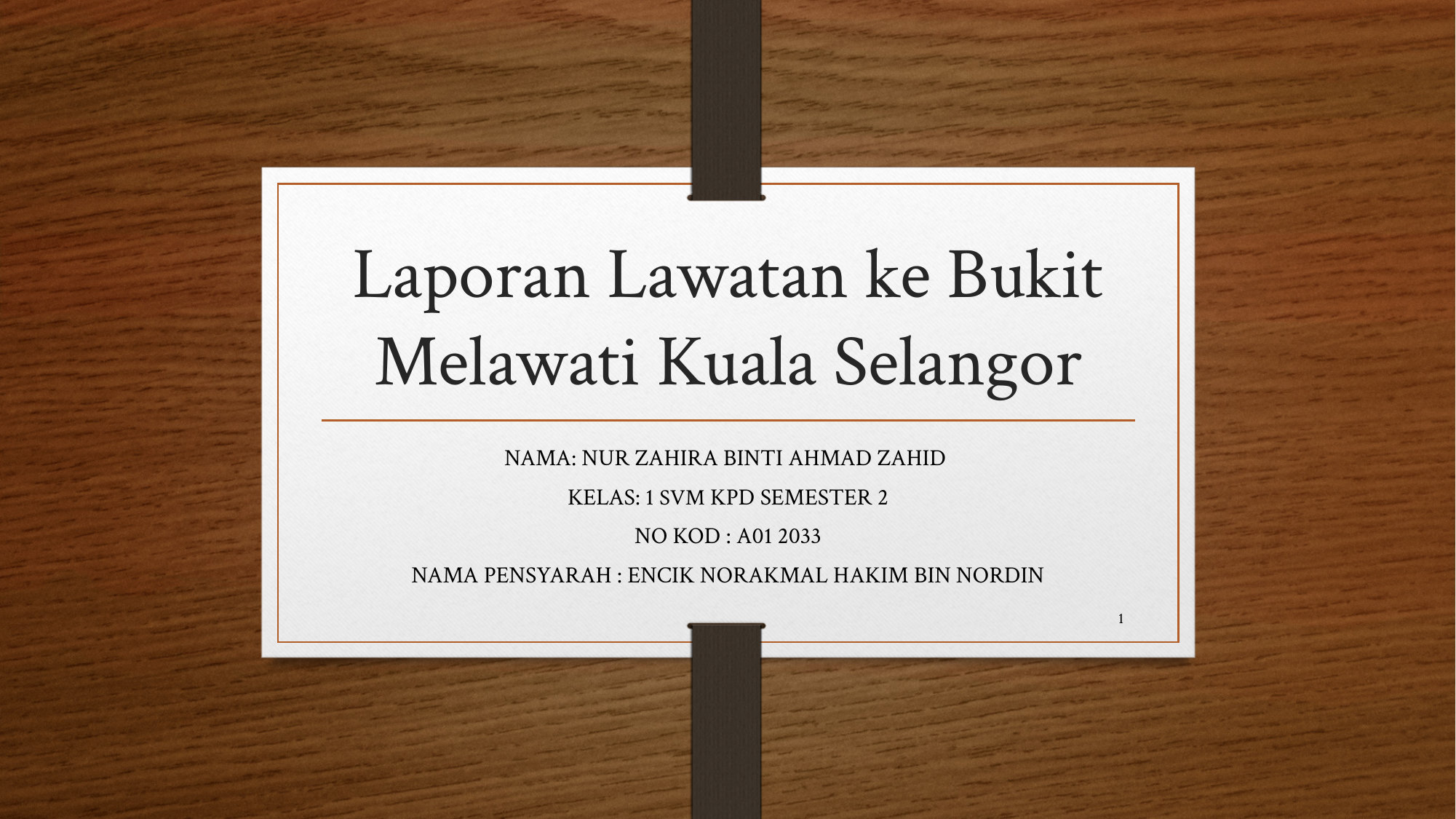

# Laporan Lawatan ke Bukit Melawati Kuala Selangor
NAMA: NUR ZAHIRA BINTI AHMAD ZAHID
KELAS: 1 SVM KPD SEMESTER 2
NO KOD : A01 2033
NAMA PENSYARAH : ENCIK NORAKMAL HAKIM BIN NORDIN

1